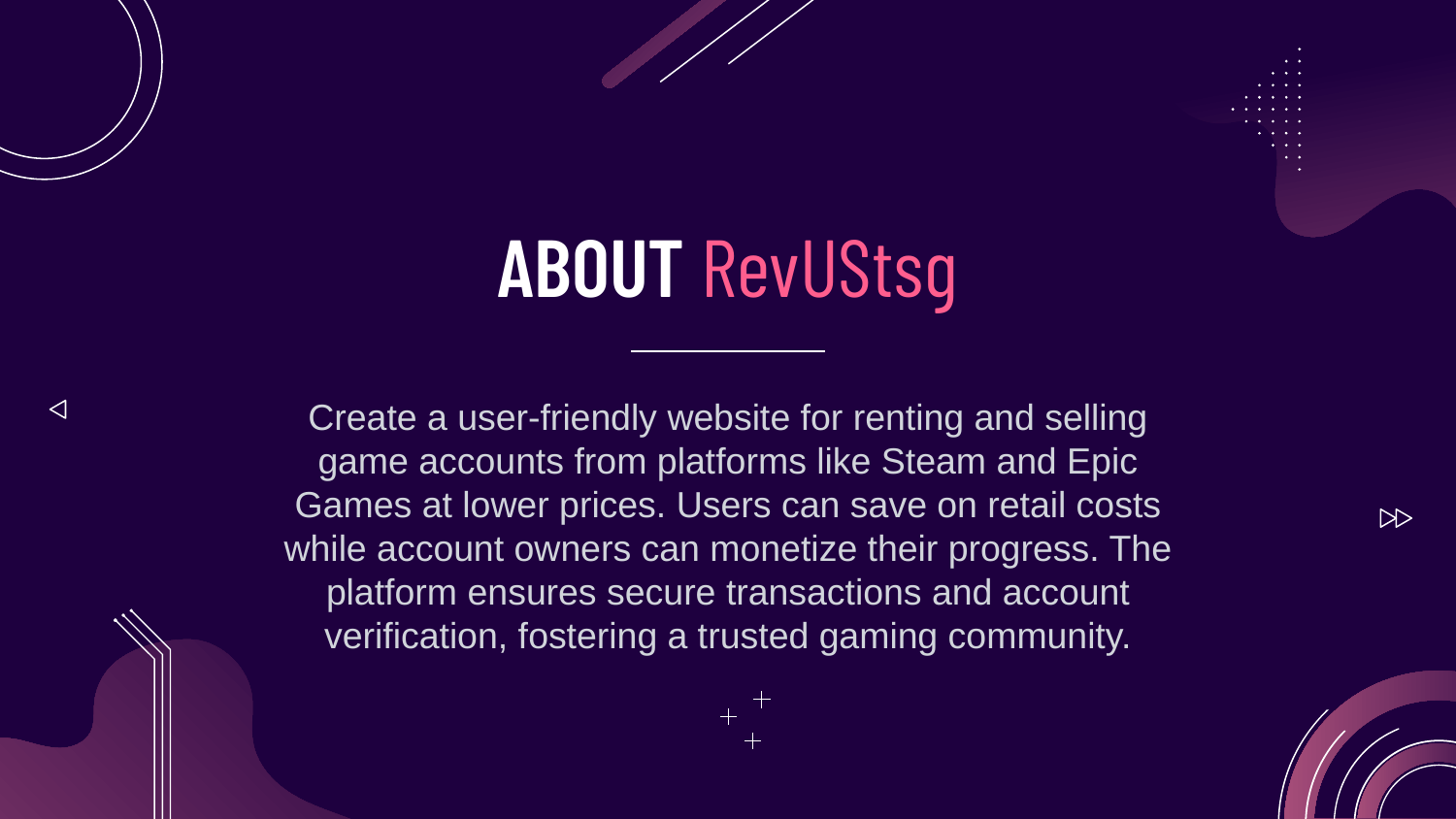

# ABOUT RevUStsg
Create a user-friendly website for renting and selling game accounts from platforms like Steam and Epic Games at lower prices. Users can save on retail costs while account owners can monetize their progress. The platform ensures secure transactions and account verification, fostering a trusted gaming community.